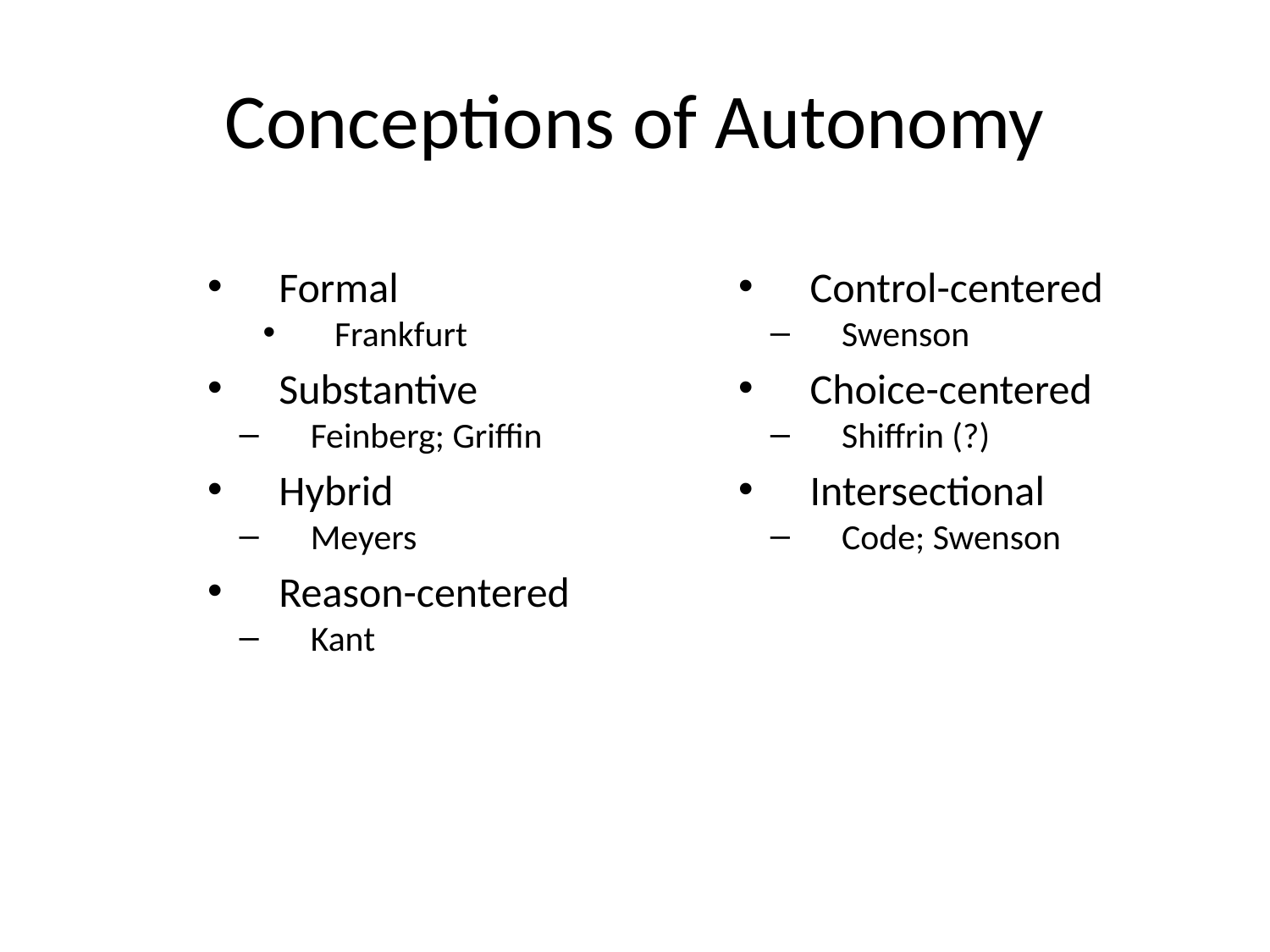

# Conceptions of Autonomy
Formal
Frankfurt
Substantive
Feinberg; Griffin
Hybrid
Meyers
Reason-centered
Kant
Control-centered
Swenson
Choice-centered
Shiffrin (?)
Intersectional
Code; Swenson